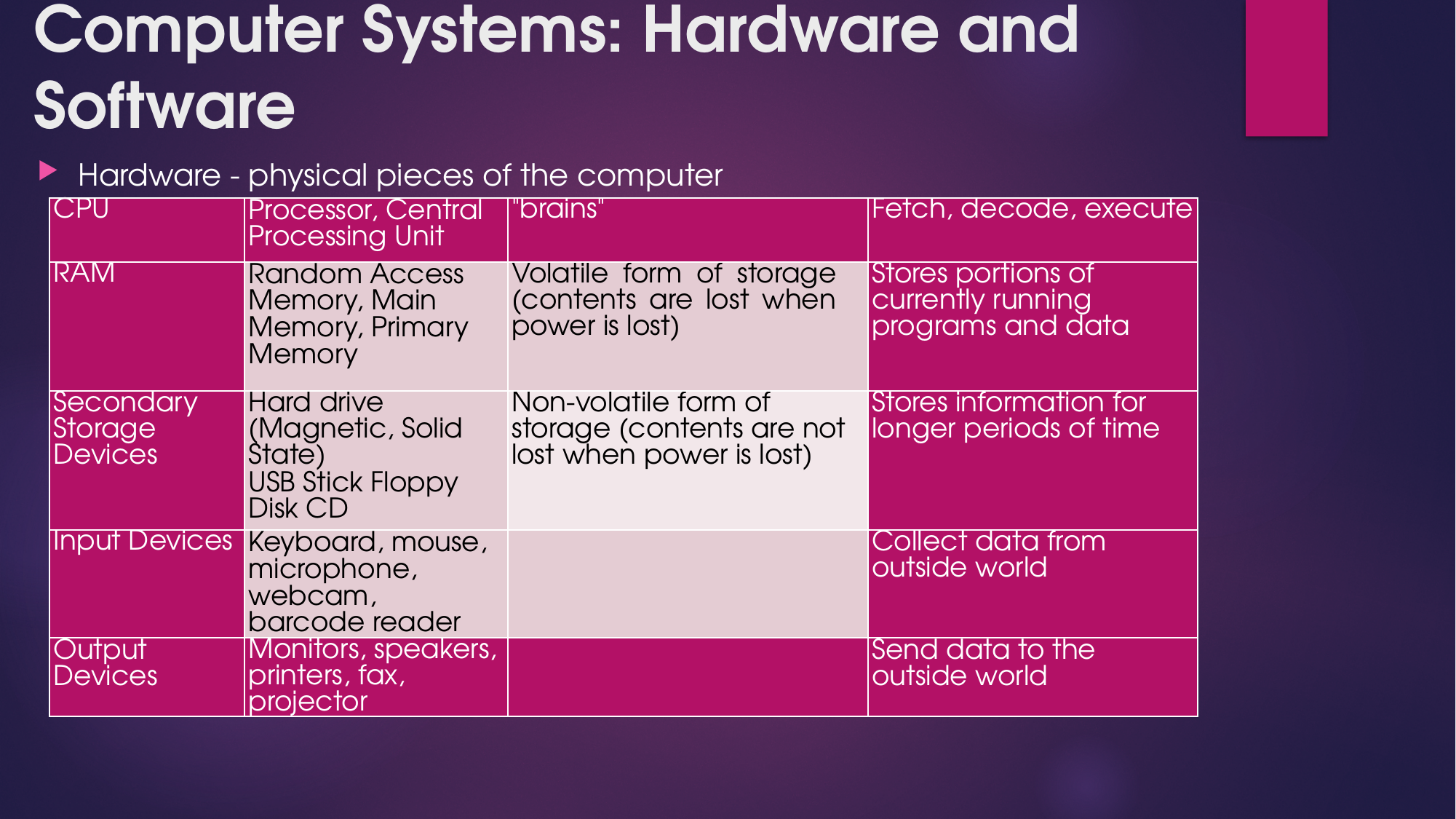

# Computer Systems: Hardware and Software
Hardware ‐ physical pieces of the computer
| CPU | Processor, Central Processing Unit | "brains" | Fetch, decode, execute |
| --- | --- | --- | --- |
| RAM | Random Access Memory, Main Memory, Primary Memory | Volatile form of storage (contents are lost when power is lost) | Stores portions of currently running programs and data |
| Secondary Storage Devices | Hard drive (Magnetic, Solid State) USB Stick Floppy Disk CD | Non‐volatile form of storage (contents are not lost when power is lost) | Stores information for longer periods of time |
| Input Devices | Keyboard, mouse, microphone, webcam, barcode reader |  | Collect data from outside world |
| Output Devices | Monitors, speakers, printers, fax, projector |  | Send data to the outside world |